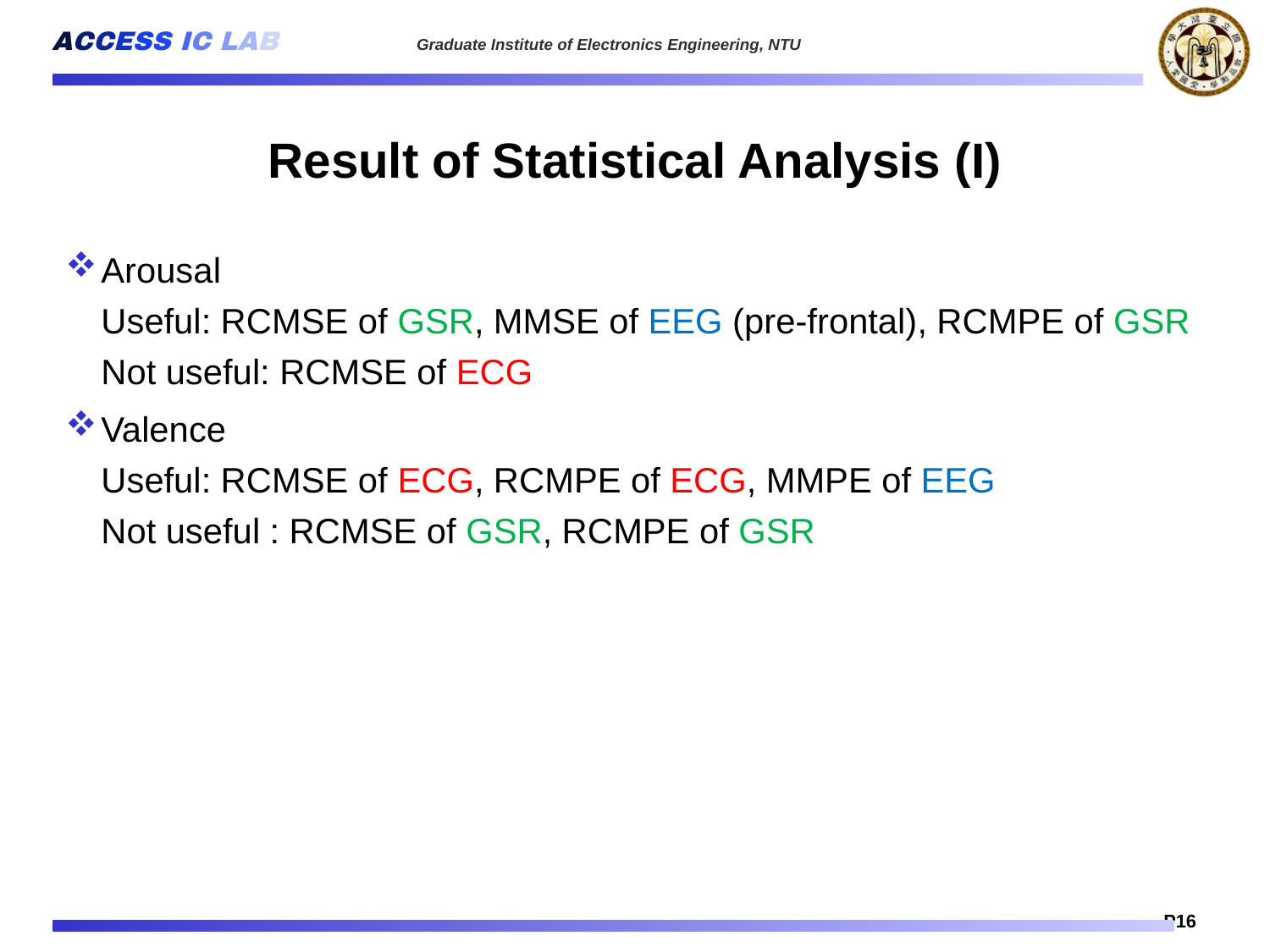

# Result of Statistical Analysis (I)
Arousal
Useful: RCMSE of GSR, MMSE of EEG (pre-frontal), RCMPE of GSR
Not useful: RCMSE of ECG
Valence
Useful: RCMSE of ECG, RCMPE of ECG, MMPE of EEG
Not useful : RCMSE of GSR, RCMPE of GSR